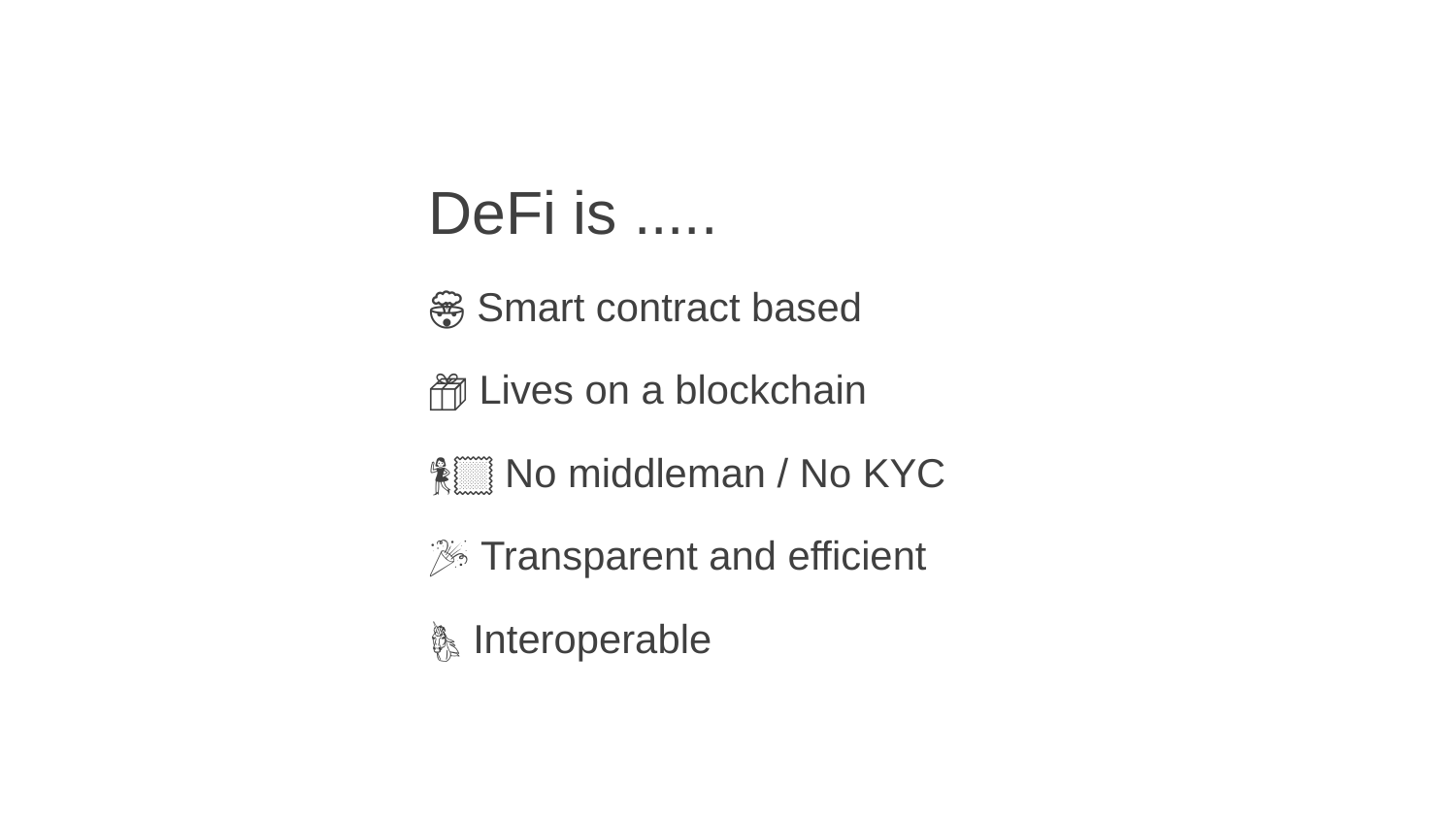

DeFi is .....
🤯 Smart contract based
📦 Lives on a blockchain
💃🏻 No middleman / No KYC
🎉 Transparent and efficient
🦄 Interoperable